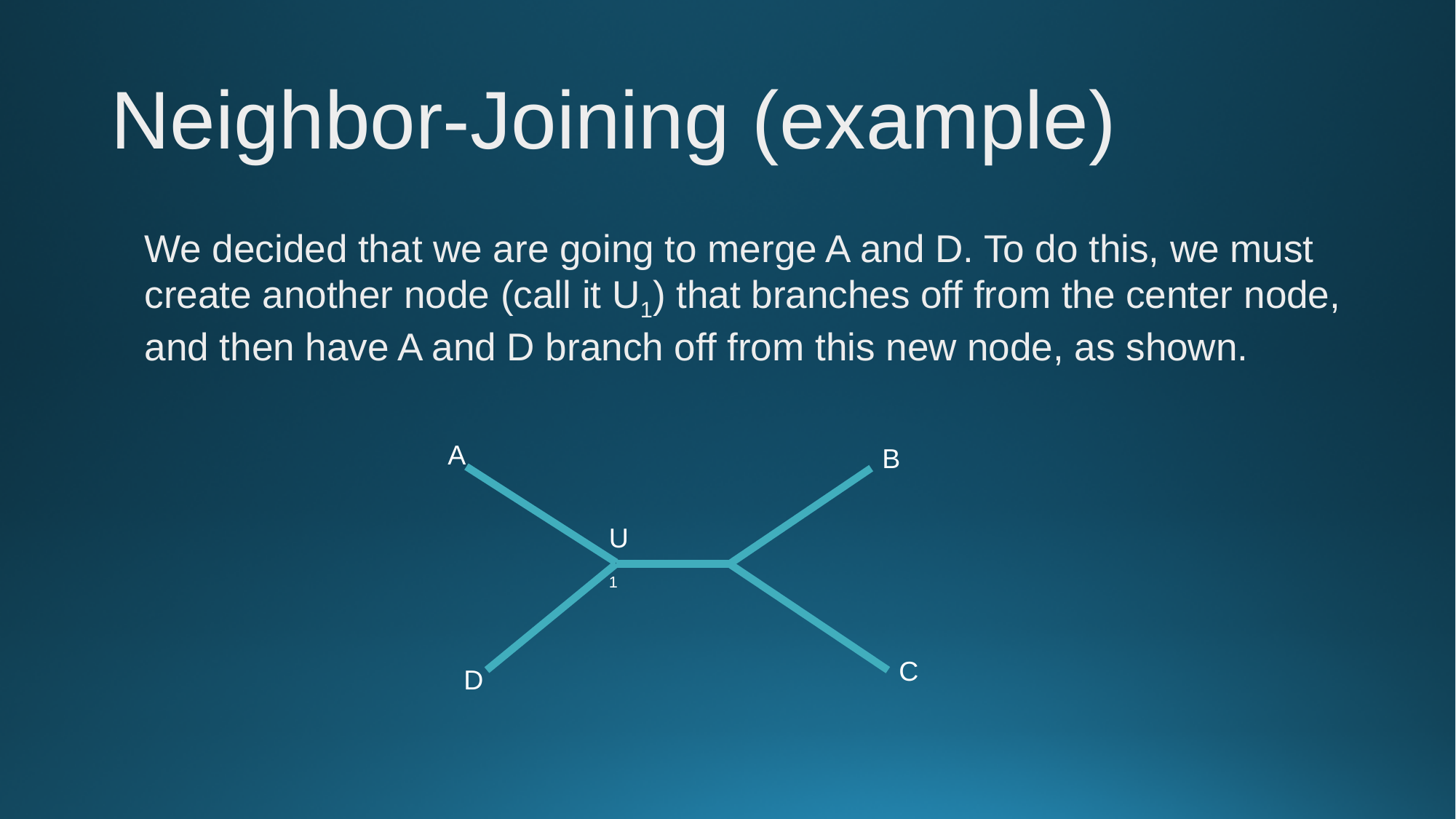

# Neighbor-Joining (example)
We decided that we are going to merge A and D. To do this, we must create another node (call it U1) that branches off from the center node, and then have A and D branch off from this new node, as shown.
A
B
U1
C
D